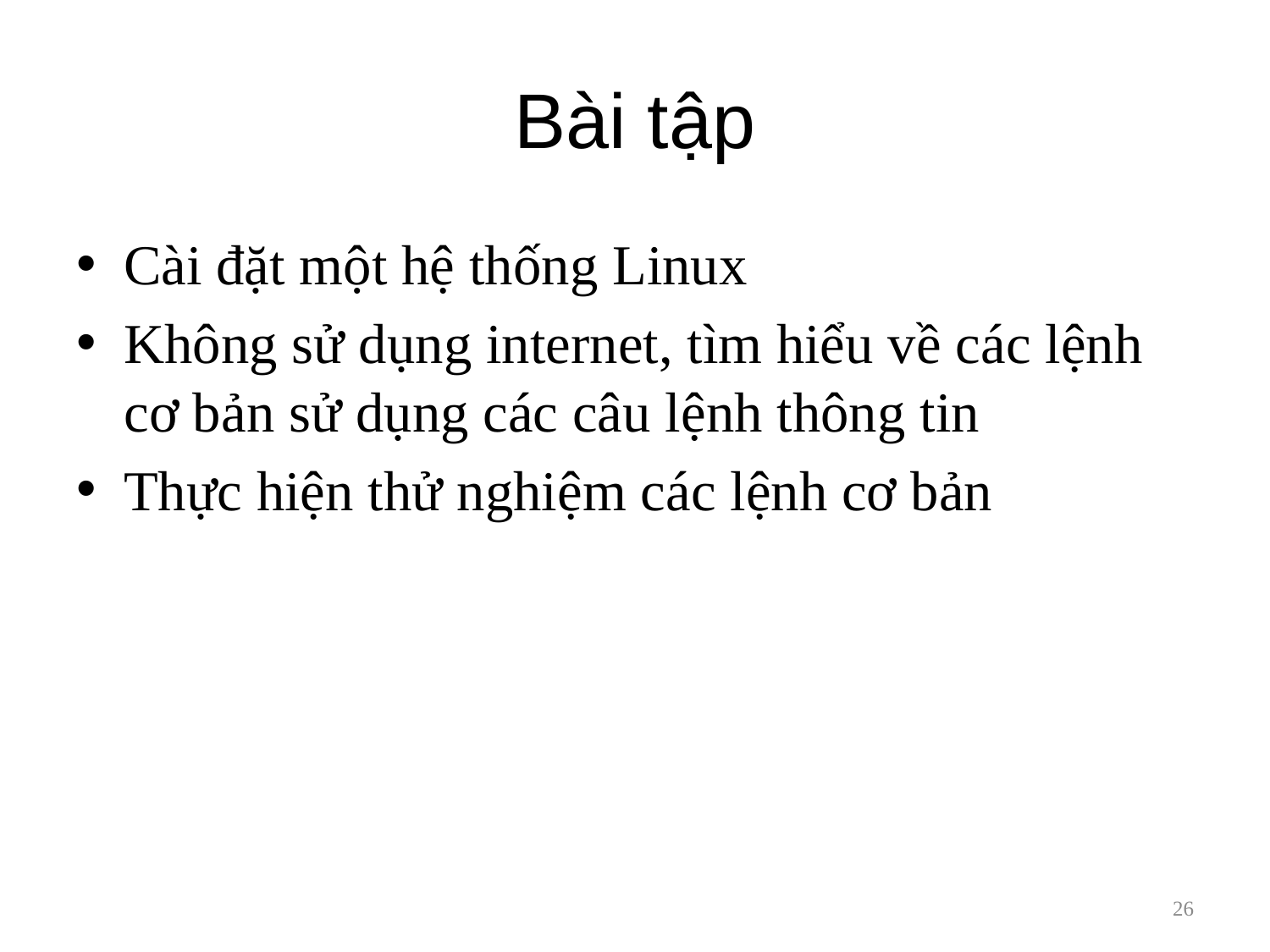

# Bài tập
Cài đặt một hệ thống Linux
Không sử dụng internet, tìm hiểu về các lệnh cơ bản sử dụng các câu lệnh thông tin
Thực hiện thử nghiệm các lệnh cơ bản
26